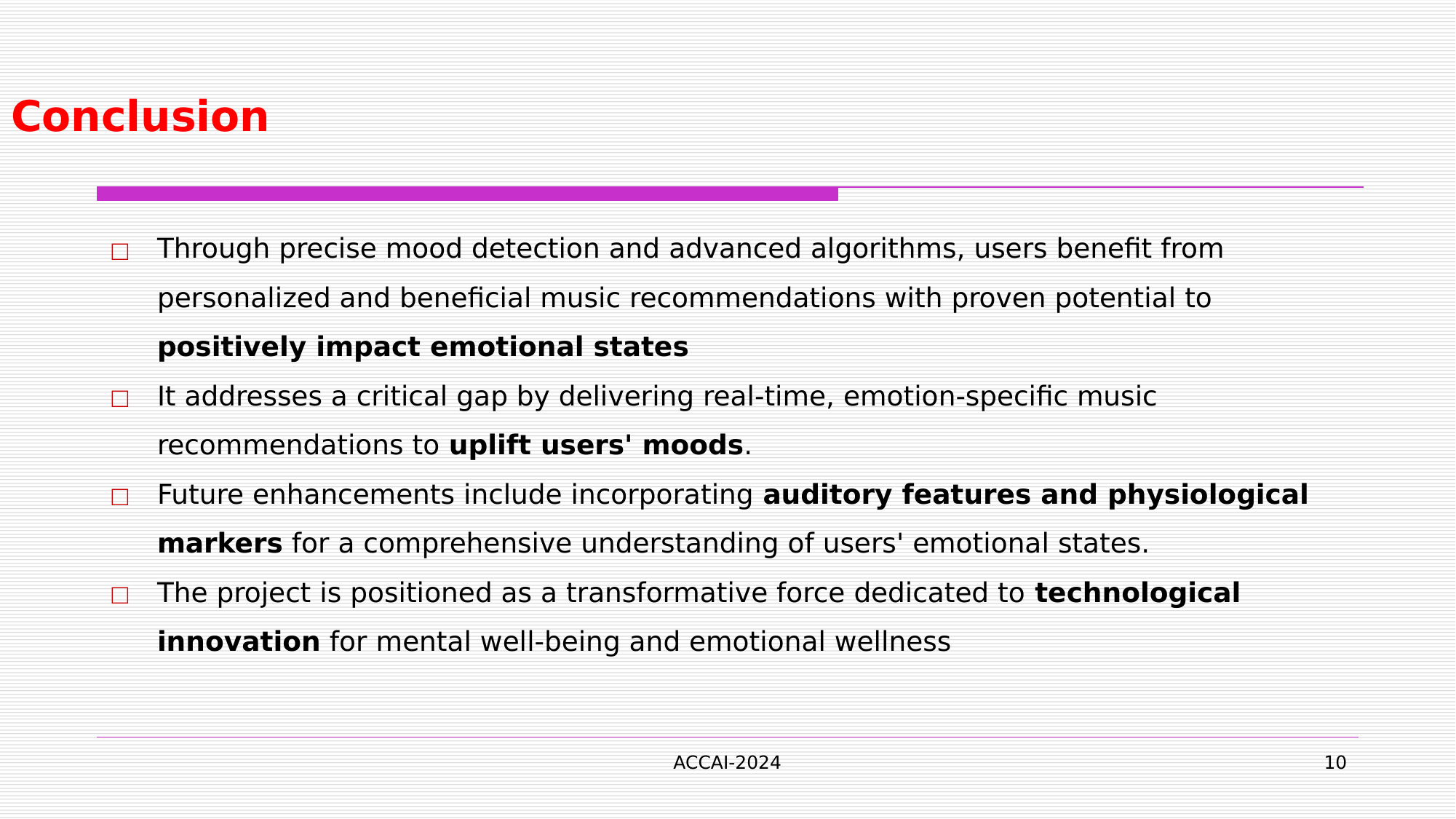

# Conclusion
Through precise mood detection and advanced algorithms, users benefit from personalized and beneficial music recommendations with proven potential to positively impact emotional states
It addresses a critical gap by delivering real-time, emotion-specific music recommendations to uplift users' moods.
Future enhancements include incorporating auditory features and physiological markers for a comprehensive understanding of users' emotional states.
The project is positioned as a transformative force dedicated to technological innovation for mental well-being and emotional wellness

ACCAI-2024
10